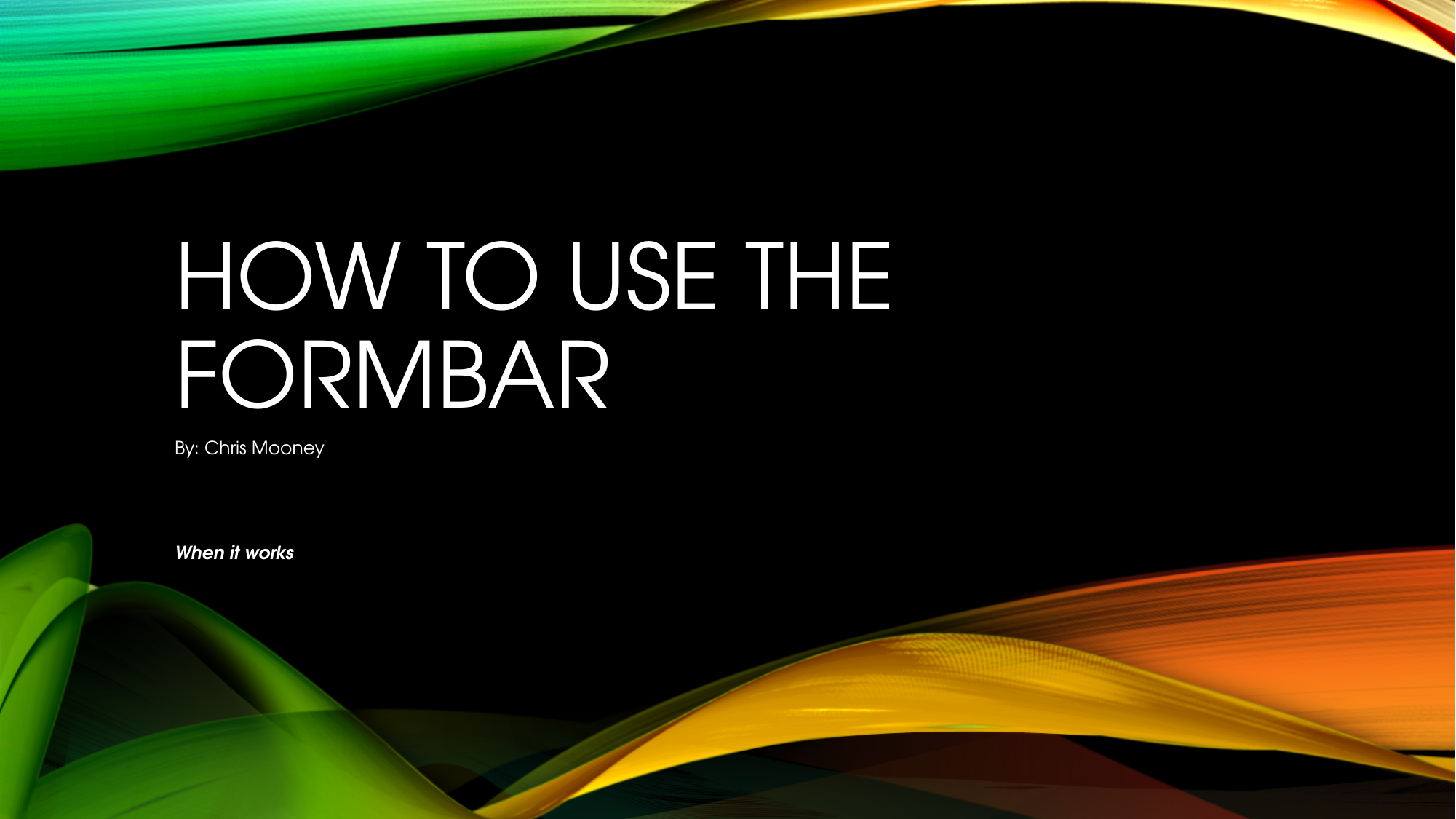

# How to use the Formbar
By: Chris Mooney

When it works